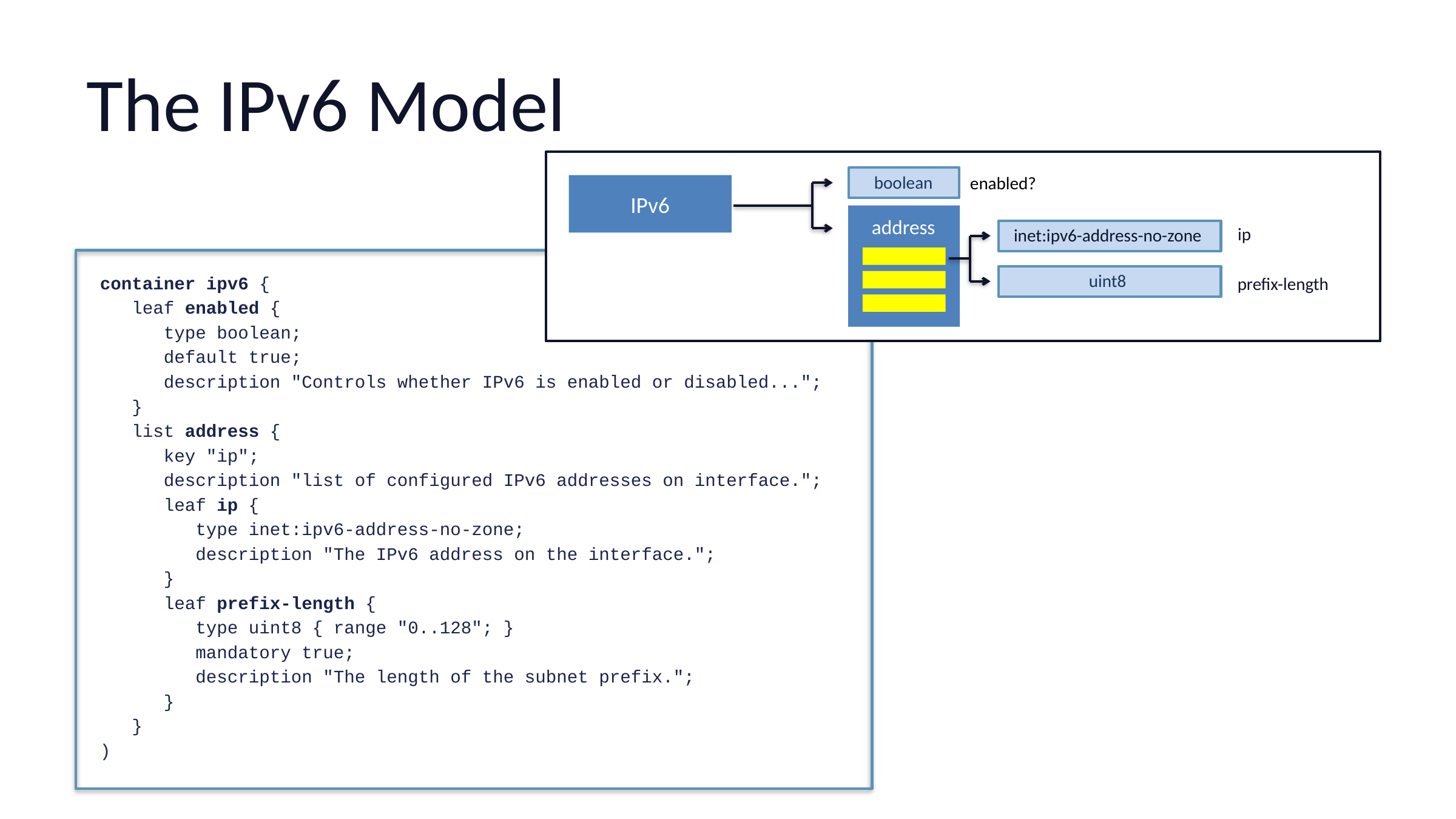

# The IPv6 Model

boolean

enabled?
IPv6

address
inet:ipv6-address-no-zone

uint8

ip

container ipv6 {
   leaf enabled {
      type boolean;
      default true;
      description "Controls whether IPv6 is enabled or disabled...";
   }
   list address {
      key "ip";
      description "list of configured IPv6 addresses on interface.";
      leaf ip {
         type inet:ipv6-address-no-zone;
         description "The IPv6 address on the interface.";
      }
      leaf prefix-length {
         type uint8 { range "0..128"; }
         mandatory true;
         description "The length of the subnet prefix.";
      }
   }
)

prefix-length